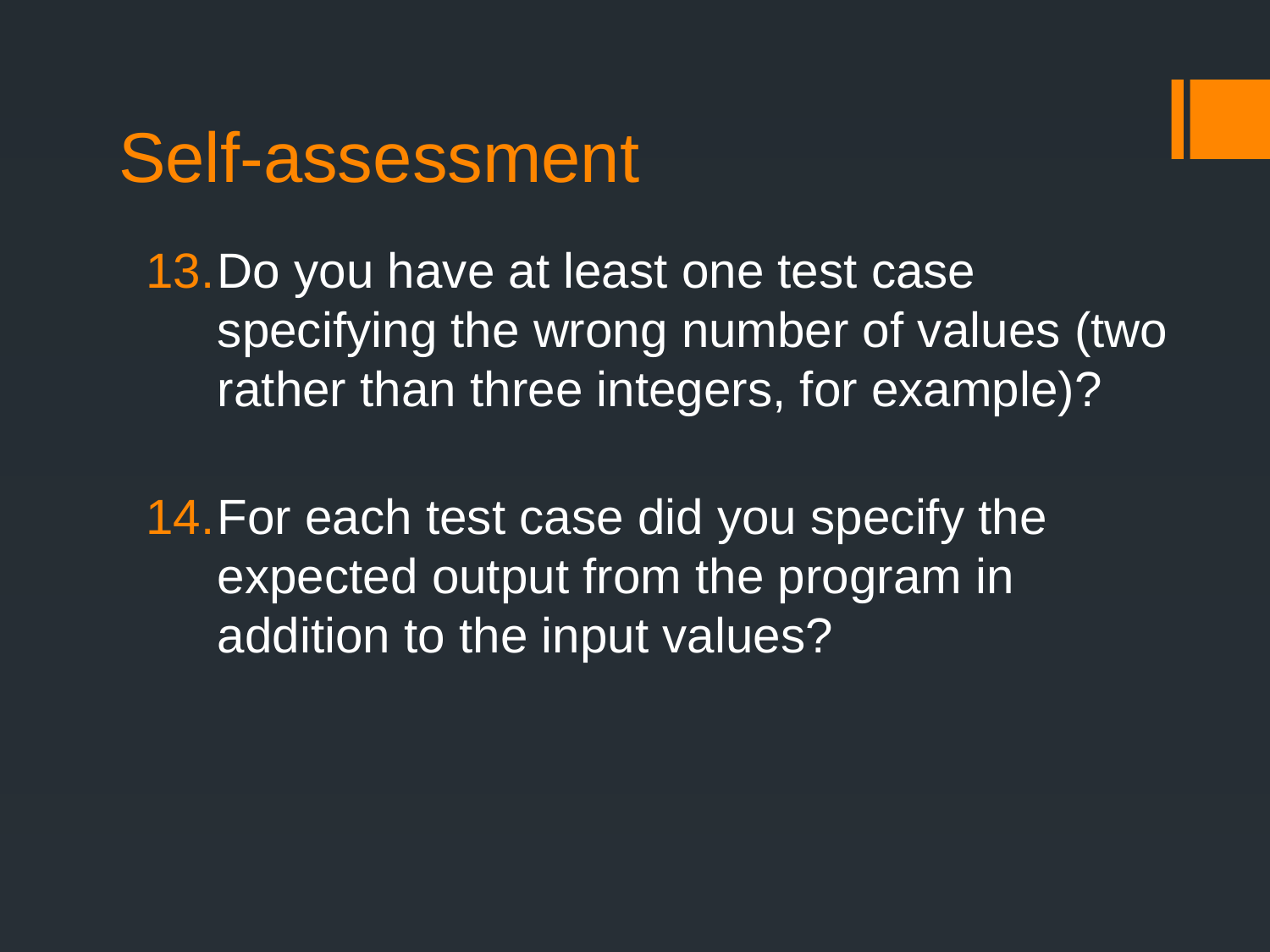

# Self-assessment
Do you have at least one test case specifying the wrong number of values (two rather than three integers, for example)?
For each test case did you specify the expected output from the program in addition to the input values?